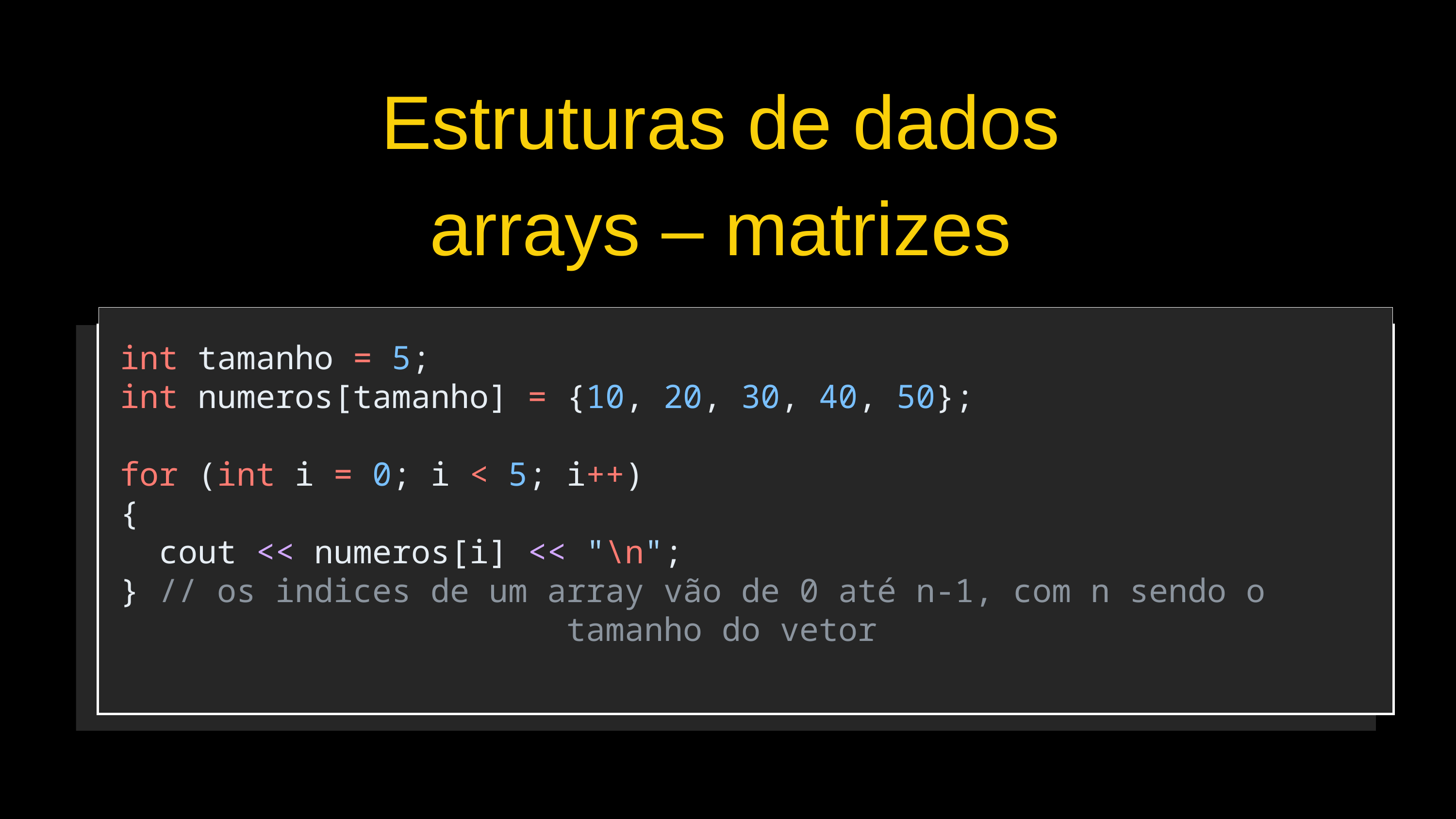

Estruturas de dados
arrays – matrizes

int tamanho = 5;
int numeros[tamanho] = {10, 20, 30, 40, 50};
for (int i = 0; i < 5; i++)
{
  cout << numeros[i] << "\n";
} // os indices de um array vão de 0 até n-1, com n sendo o
                       tamanho do vetor